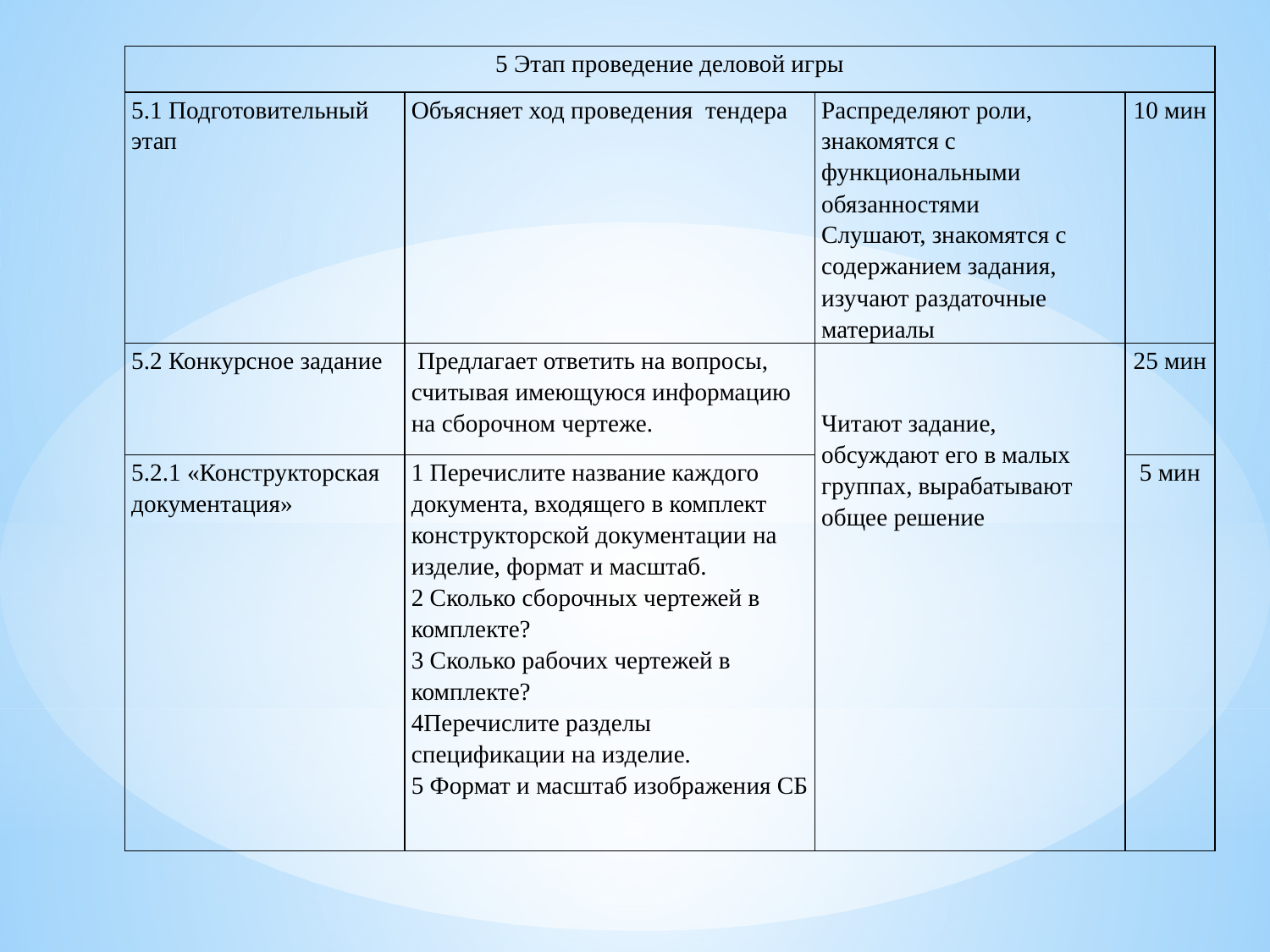

| 5 Этап проведение деловой игры |  |  |  |
| --- | --- | --- | --- |
| 5.1 Подготовительный этап | Объясняет ход проведения тендера | Распределяют роли, знакомятся с функциональными обязанностями Слушают, знакомятся с содержанием задания, изучают раздаточные материалы | 10 мин |
| 5.2 Конкурсное задание | Предлагает ответить на вопросы, считывая имеющуюся информацию на сборочном чертеже. | Читают задание, обсуждают его в малых группах, вырабатывают общее решение | 25 мин |
| 5.2.1 «Конструкторская документация» | 1 Перечислите название каждого документа, входящего в комплект конструкторской документации на изделие, формат и масштаб. 2 Сколько сборочных чертежей в комплекте? 3 Сколько рабочих чертежей в комплекте? 4Перечислите разделы спецификации на изделие. 5 Формат и масштаб изображения СБ |  | 5 мин |